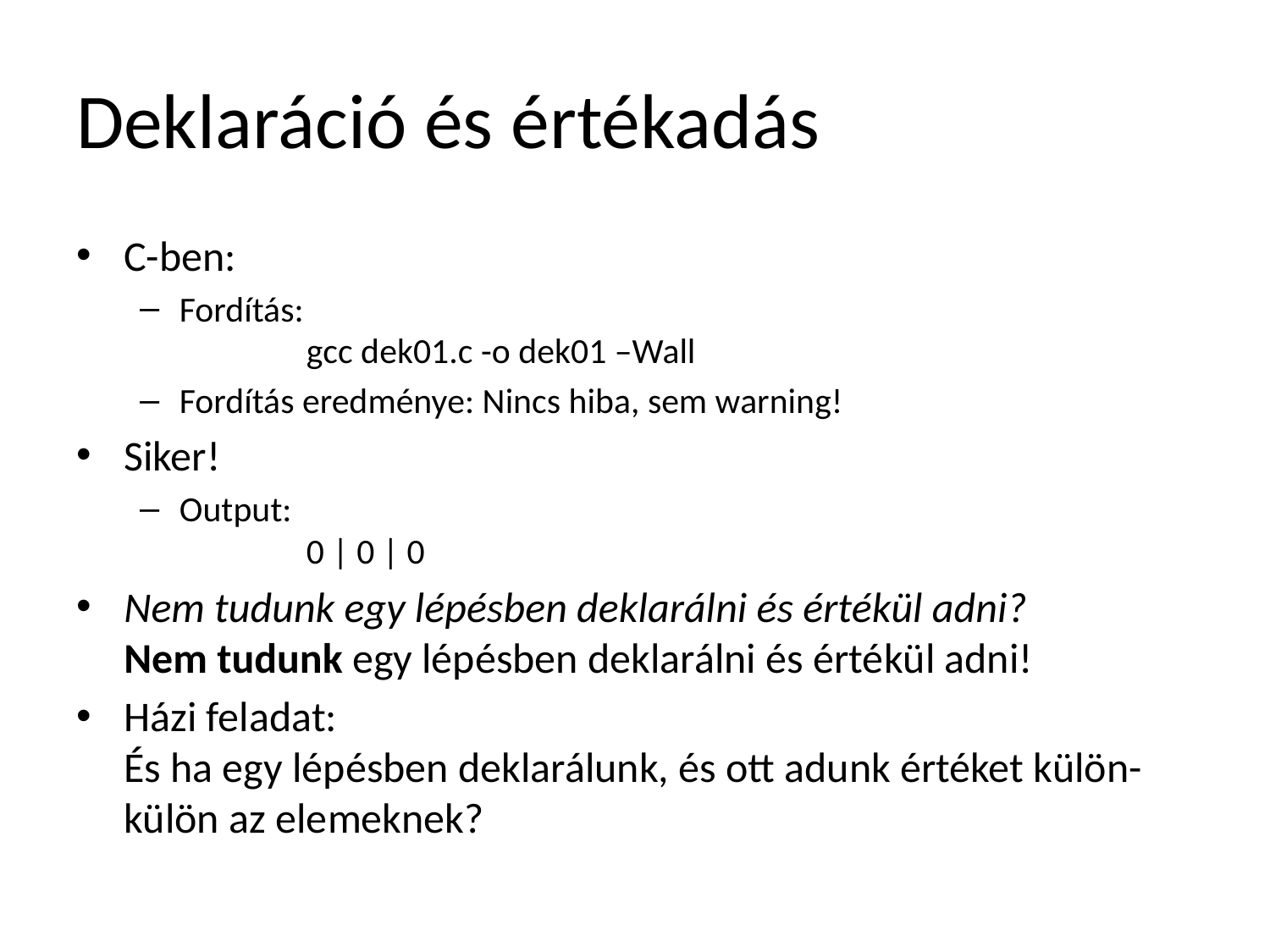

# Deklaráció és értékadás
C-ben:
Fordítás:
	gcc dek01.c -o dek01 –Wall
Fordítás eredménye: Nincs hiba, sem warning!
Siker!
Output:
	0 | 0 | 0
Nem tudunk egy lépésben deklarálni és értékül adni?
Nem tudunk egy lépésben deklarálni és értékül adni!
Házi feladat:
És ha egy lépésben deklarálunk, és ott adunk értéket külön-külön az elemeknek?